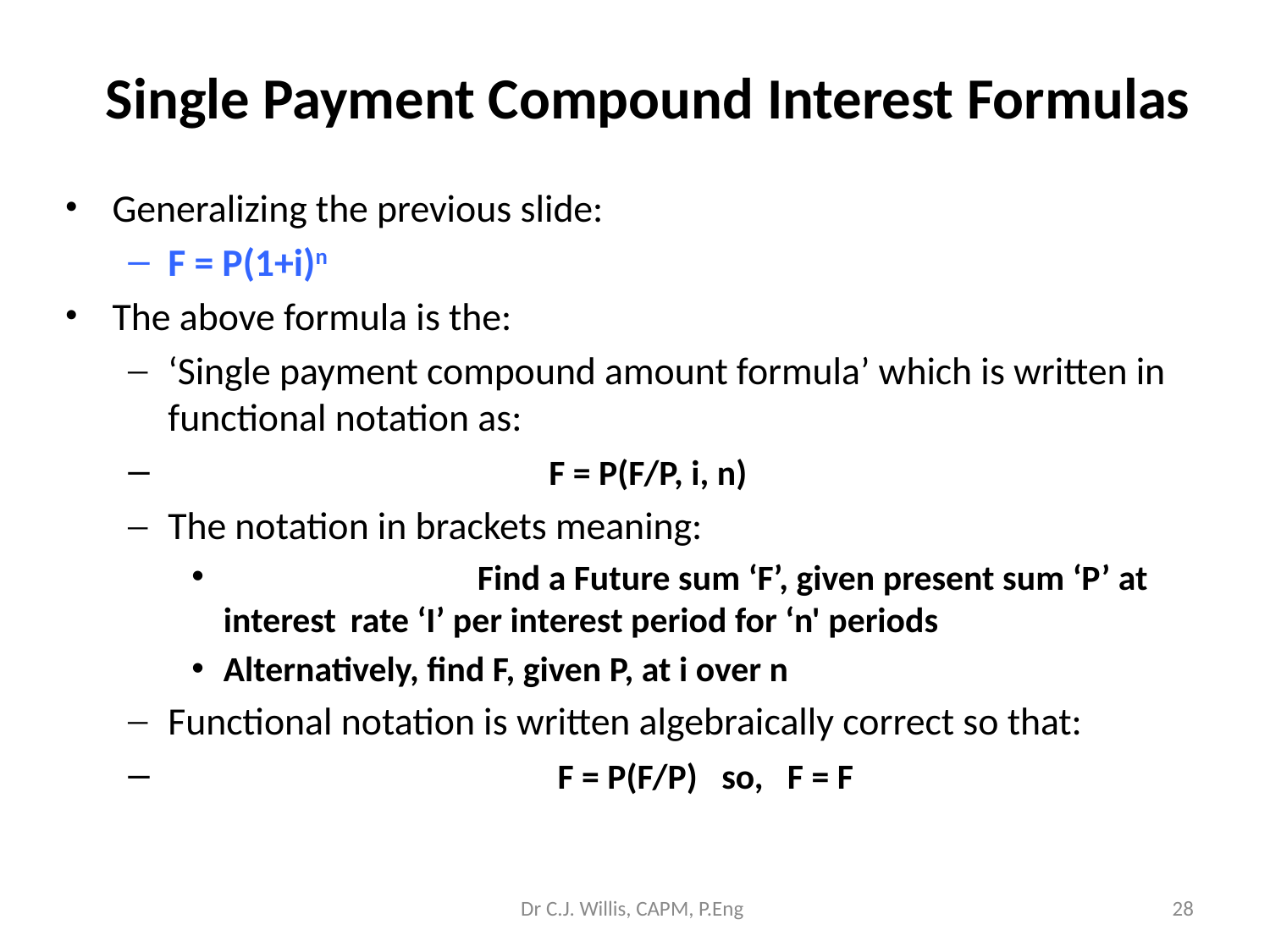

# Single Payment Compound Interest Formulas
Generalizing the previous slide:
F = P(1+i)n
The above formula is the:
‘Single payment compound amount formula’ which is written in functional notation as:
			F = P(F/P, i, n)
The notation in brackets meaning:
		Find a Future sum ‘F’, given present sum ‘P’ at interest 	rate ‘I’ per interest period for ‘n' periods
Alternatively, find F, given P, at i over n
Functional notation is written algebraically correct so that:
			 F = P(F/P)   so,   F = F

Dr C.J. Willis, CAPM, P.Eng
28